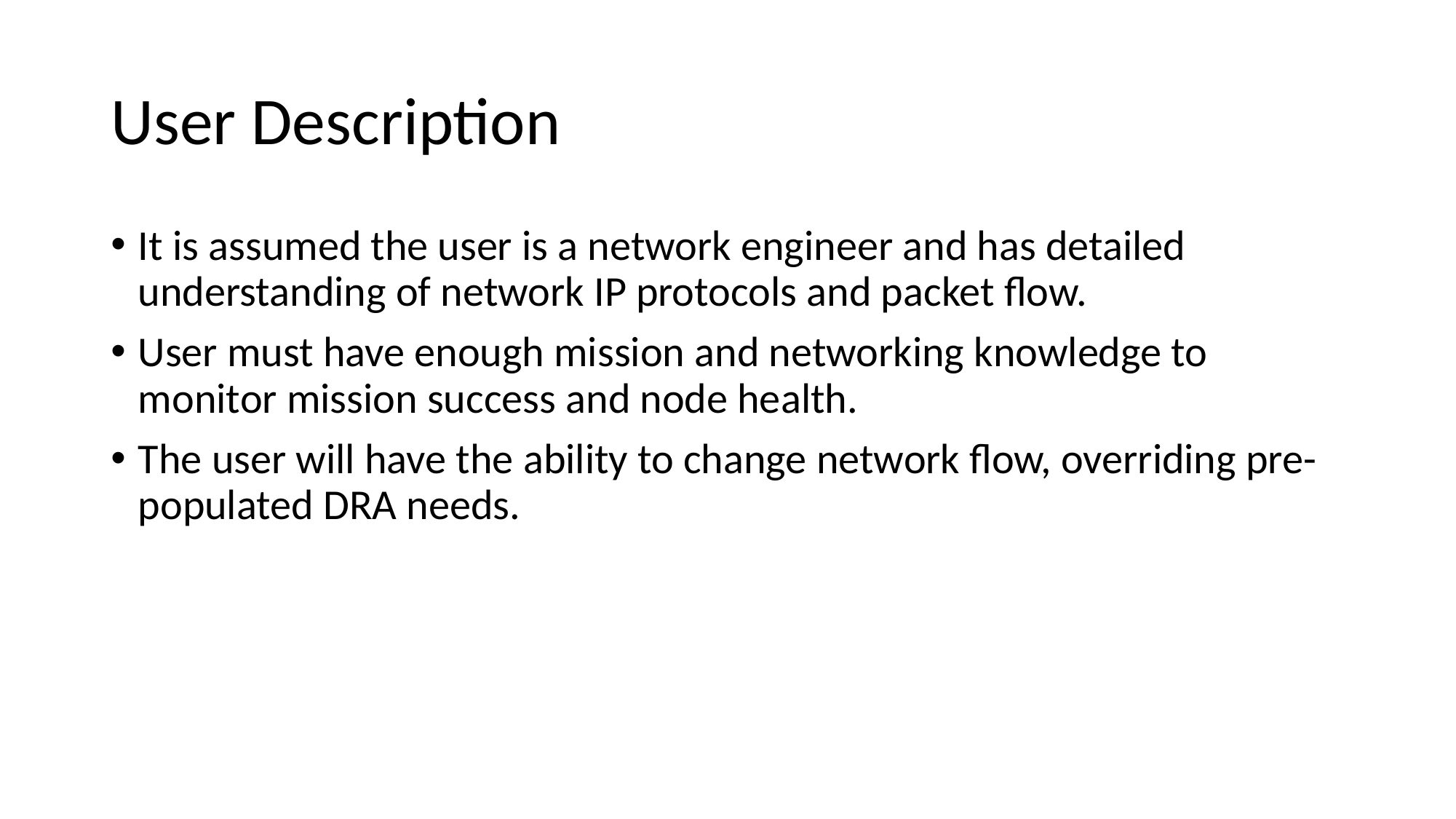

# User Description
It is assumed the user is a network engineer and has detailed understanding of network IP protocols and packet flow.
User must have enough mission and networking knowledge to monitor mission success and node health.
The user will have the ability to change network flow, overriding pre-populated DRA needs.